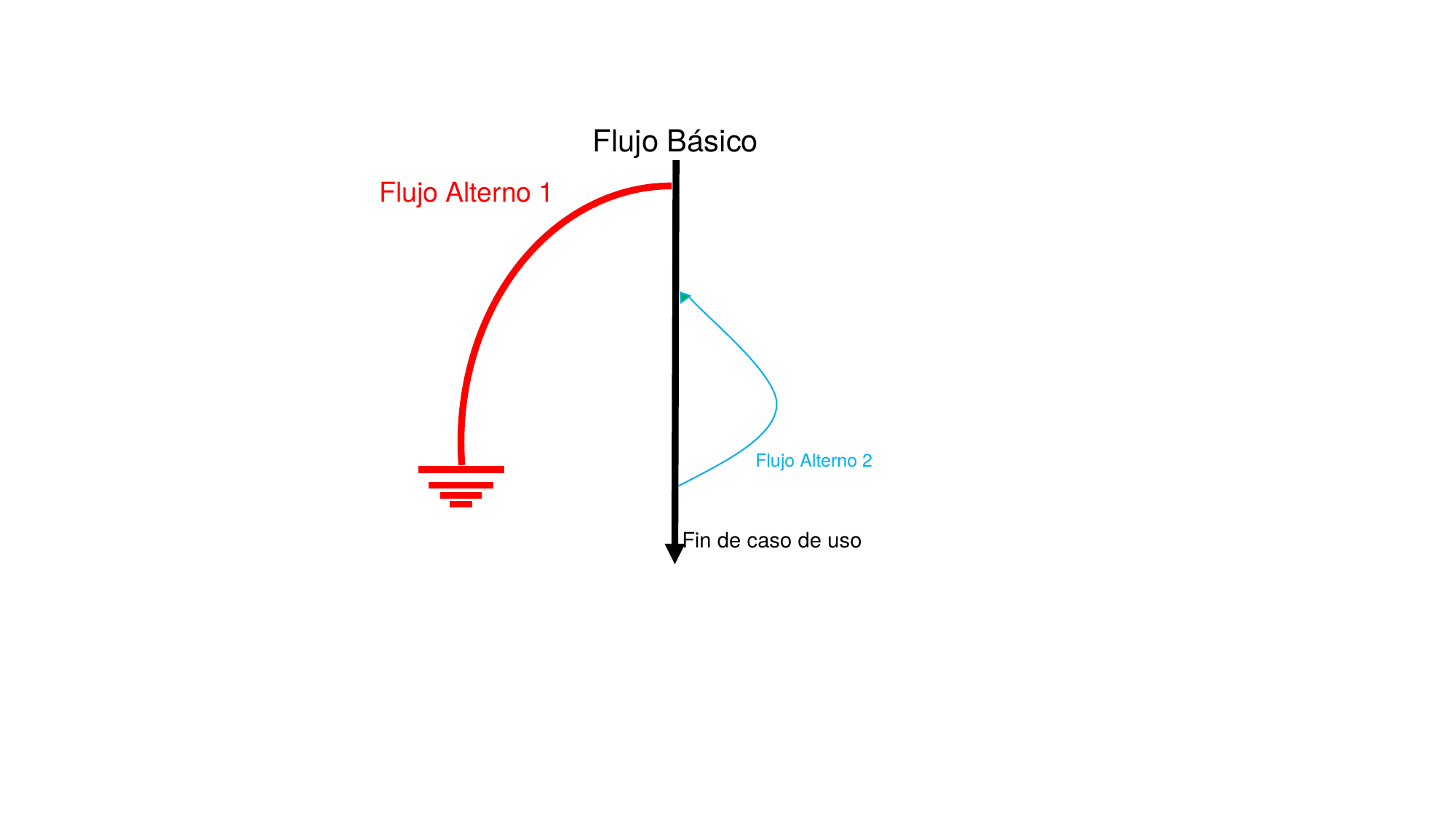

Flujo Básico
Flujo Alterno 1

Flujo Alterno 2
Fin de caso de uso